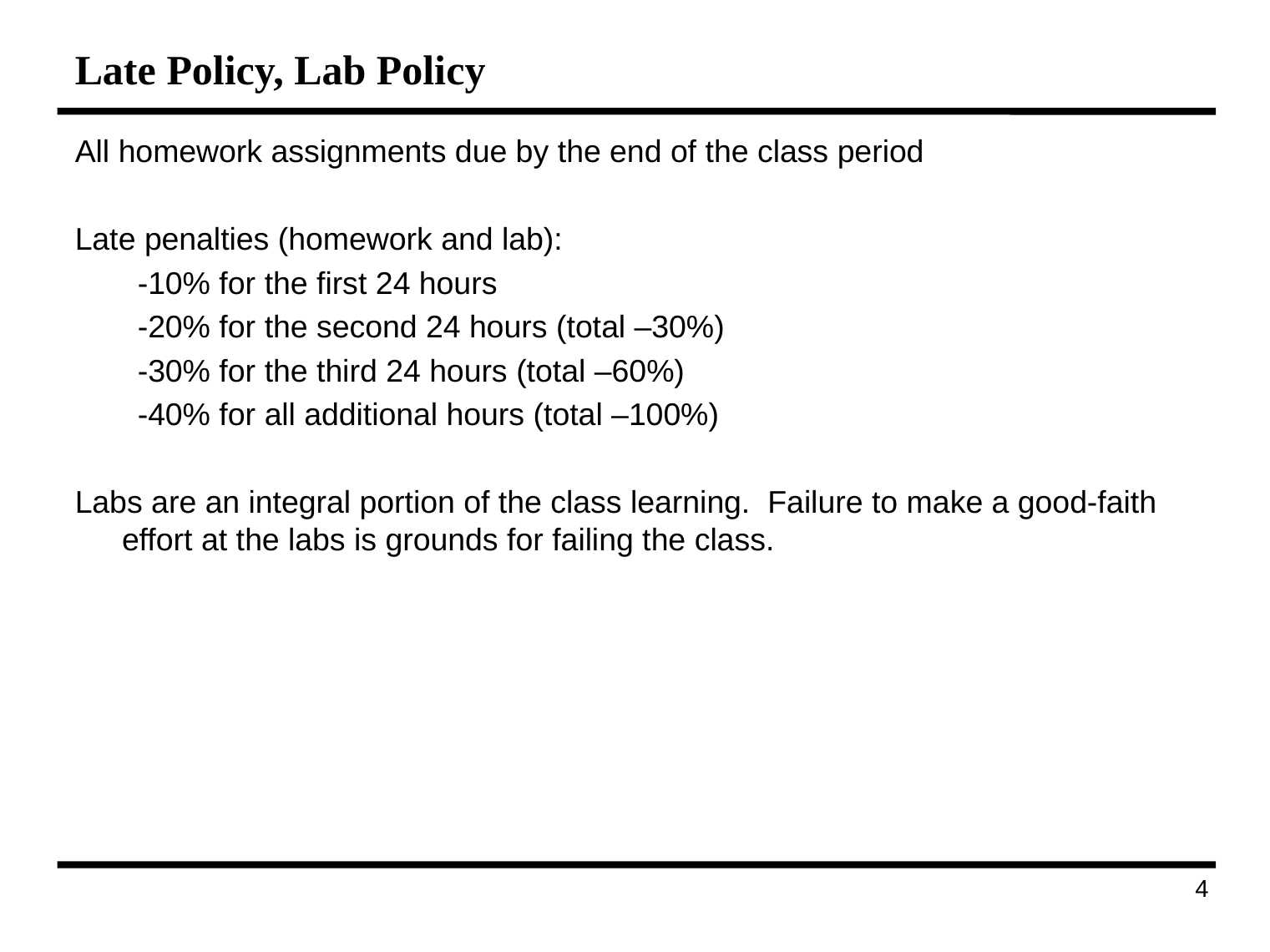

# Late Policy, Lab Policy
All homework assignments due by the end of the class period

Late penalties (homework and lab):
-10% for the first 24 hours
-20% for the second 24 hours (total –30%)
-30% for the third 24 hours (total –60%)
-40% for all additional hours (total –100%)

Labs are an integral portion of the class learning.  Failure to make a good-faith effort at the labs is grounds for failing the class.
4